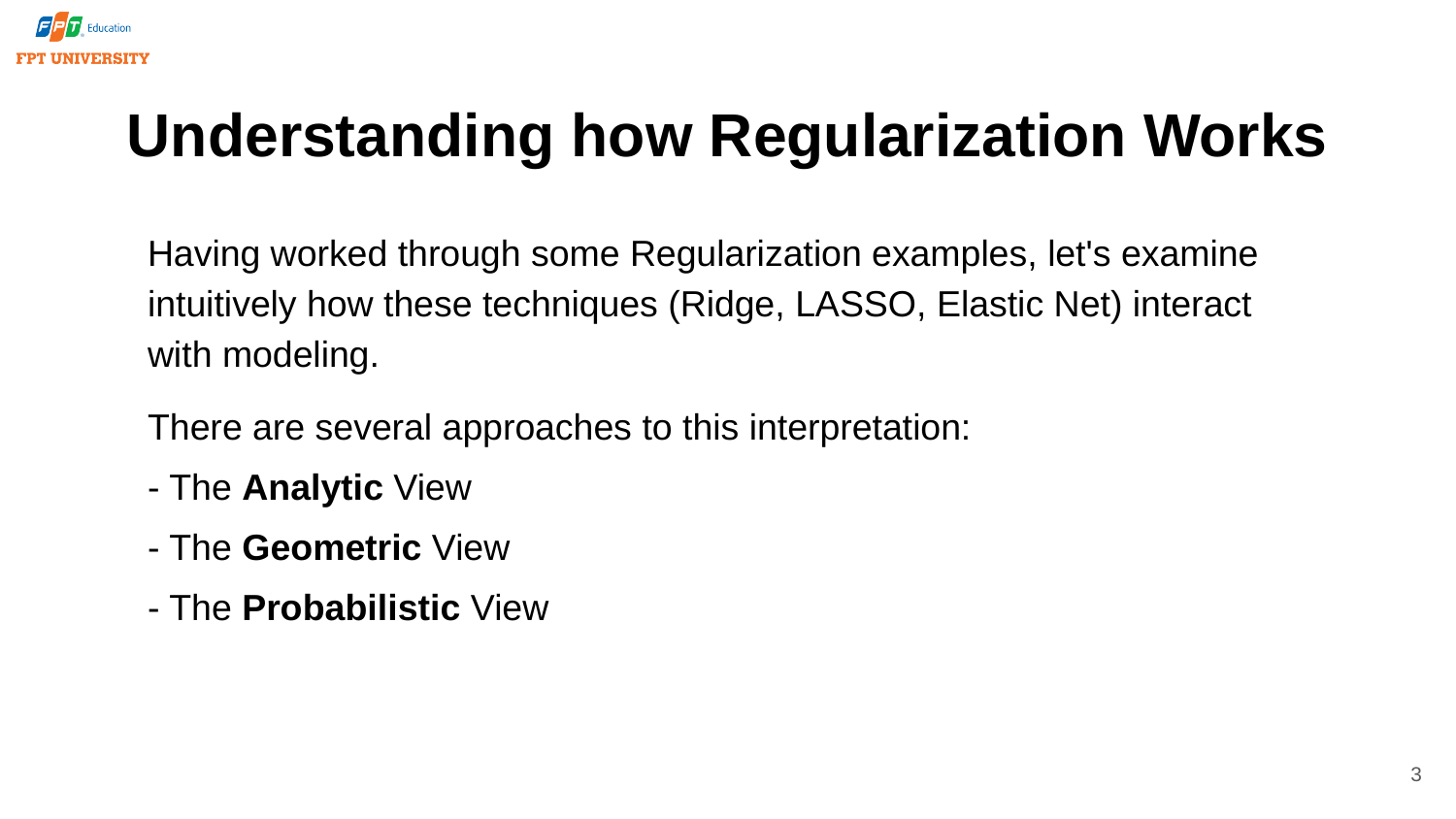

# Understanding how Regularization Works
Having worked through some Regularization examples, let's examine intuitively how these techniques (Ridge, LASSO, Elastic Net) interact with modeling.

There are several approaches to this interpretation:
- The Analytic View
- The Geometric View
- The Probabilistic View
3